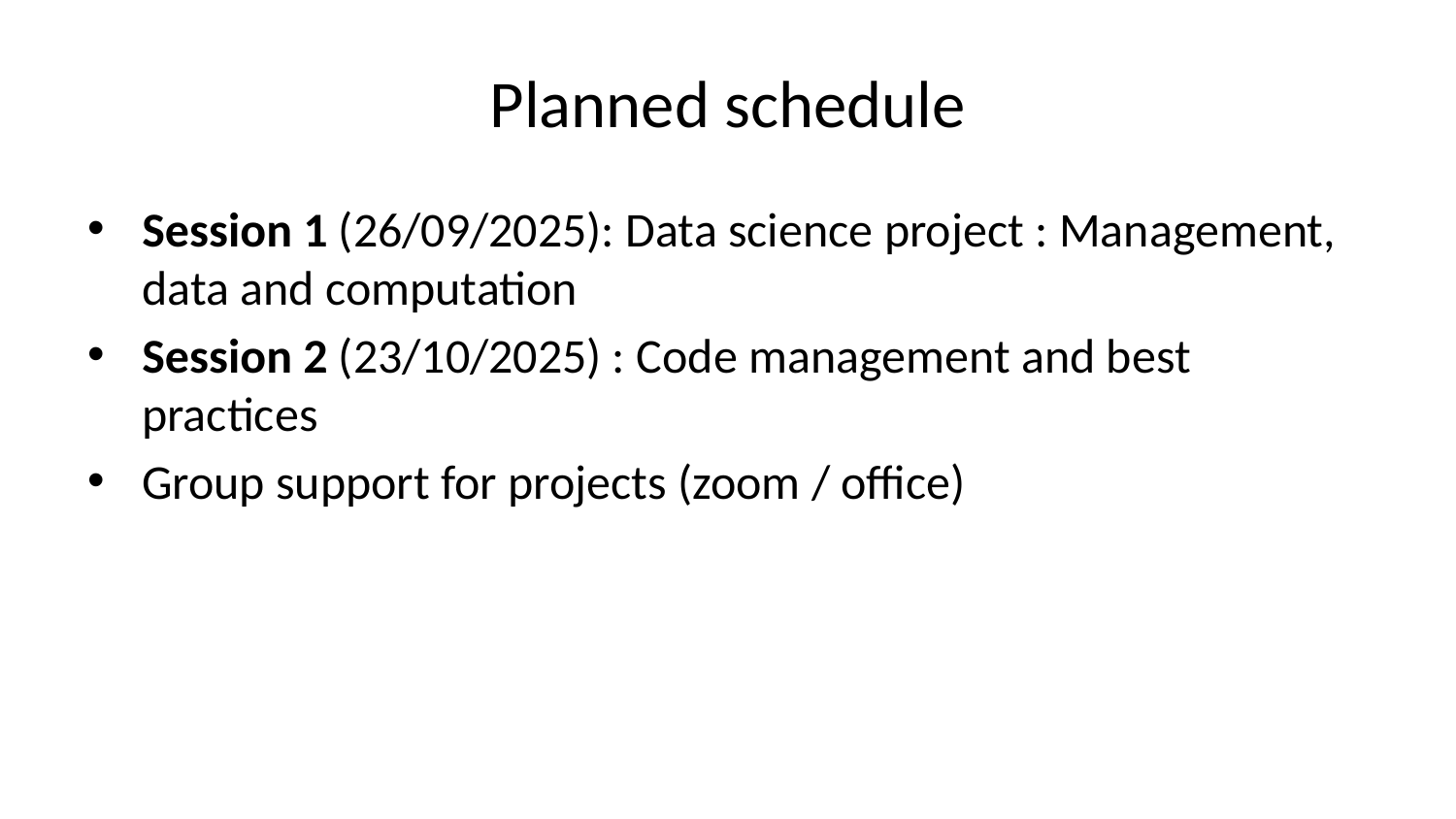

# Planned schedule
Session 1 (26/09/2025): Data science project : Management, data and computation
Session 2 (23/10/2025) : Code management and best practices
Group support for projects (zoom / office)